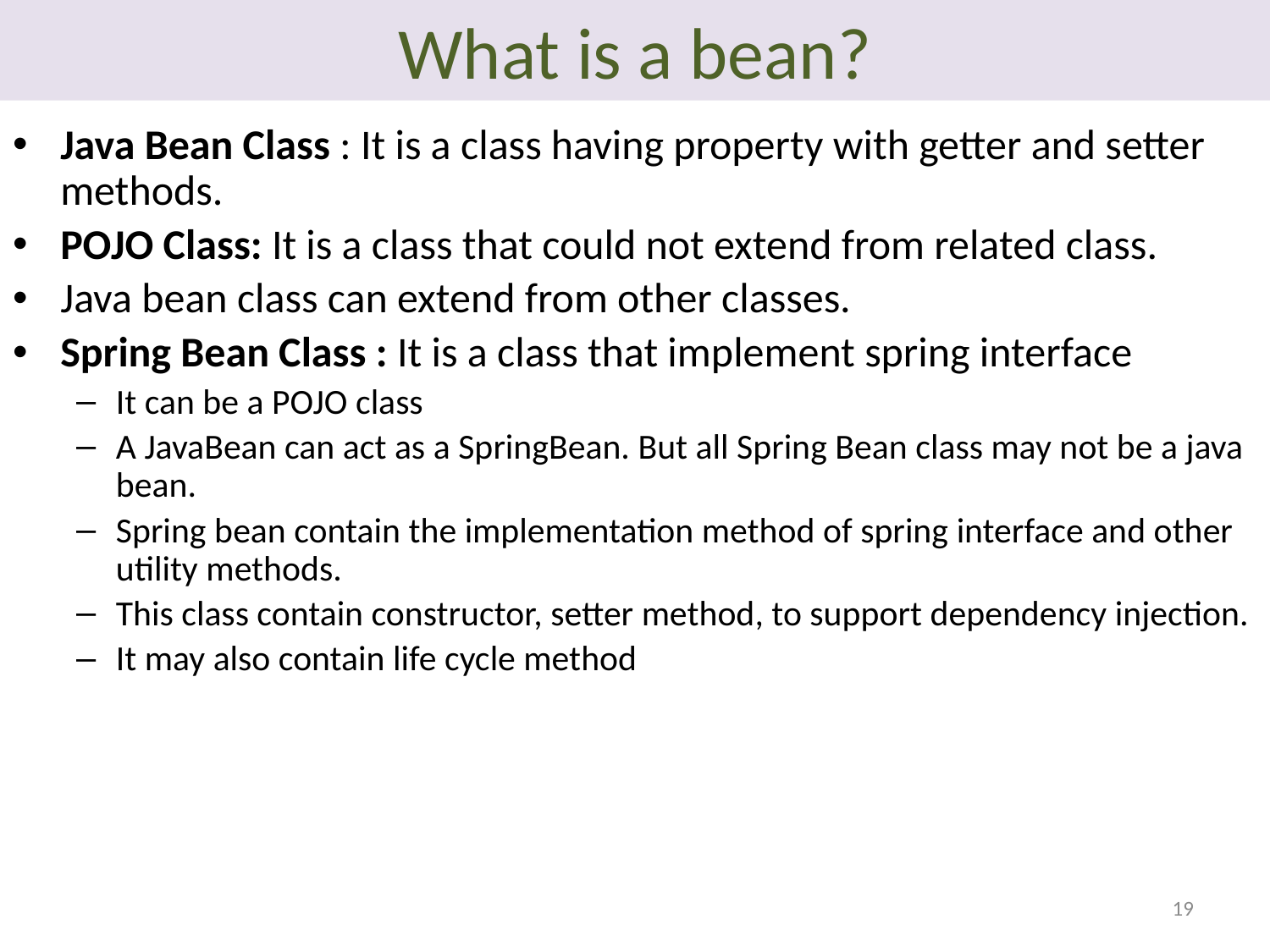

# What is a bean?
Java Bean Class : It is a class having property with getter and setter methods.
POJO Class: It is a class that could not extend from related class.
Java bean class can extend from other classes.
Spring Bean Class : It is a class that implement spring interface
It can be a POJO class
A JavaBean can act as a SpringBean. But all Spring Bean class may not be a java bean.
Spring bean contain the implementation method of spring interface and other utility methods.
This class contain constructor, setter method, to support dependency injection.
It may also contain life cycle method
19